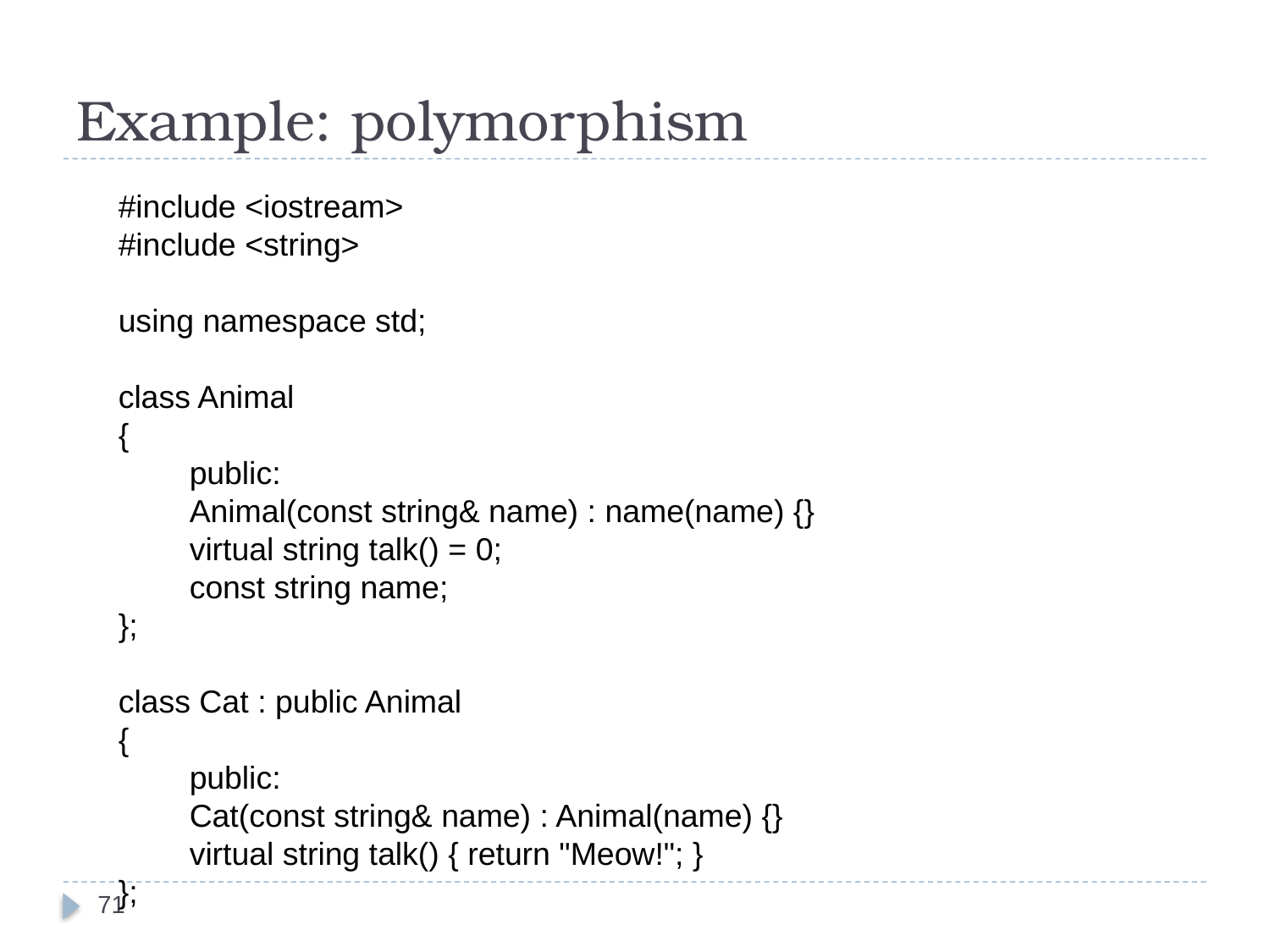

Example: polymorphism
#include <iostream>
#include <string>

using namespace std;

class Animal
{
        public:
        Animal(const string& name) : name(name) {}
        virtual string talk() = 0;
        const string name;
};

class Cat : public Animal
{
        public:
        Cat(const string& name) : Animal(name) {}
        virtual string talk() { return "Meow!"; }
};

71